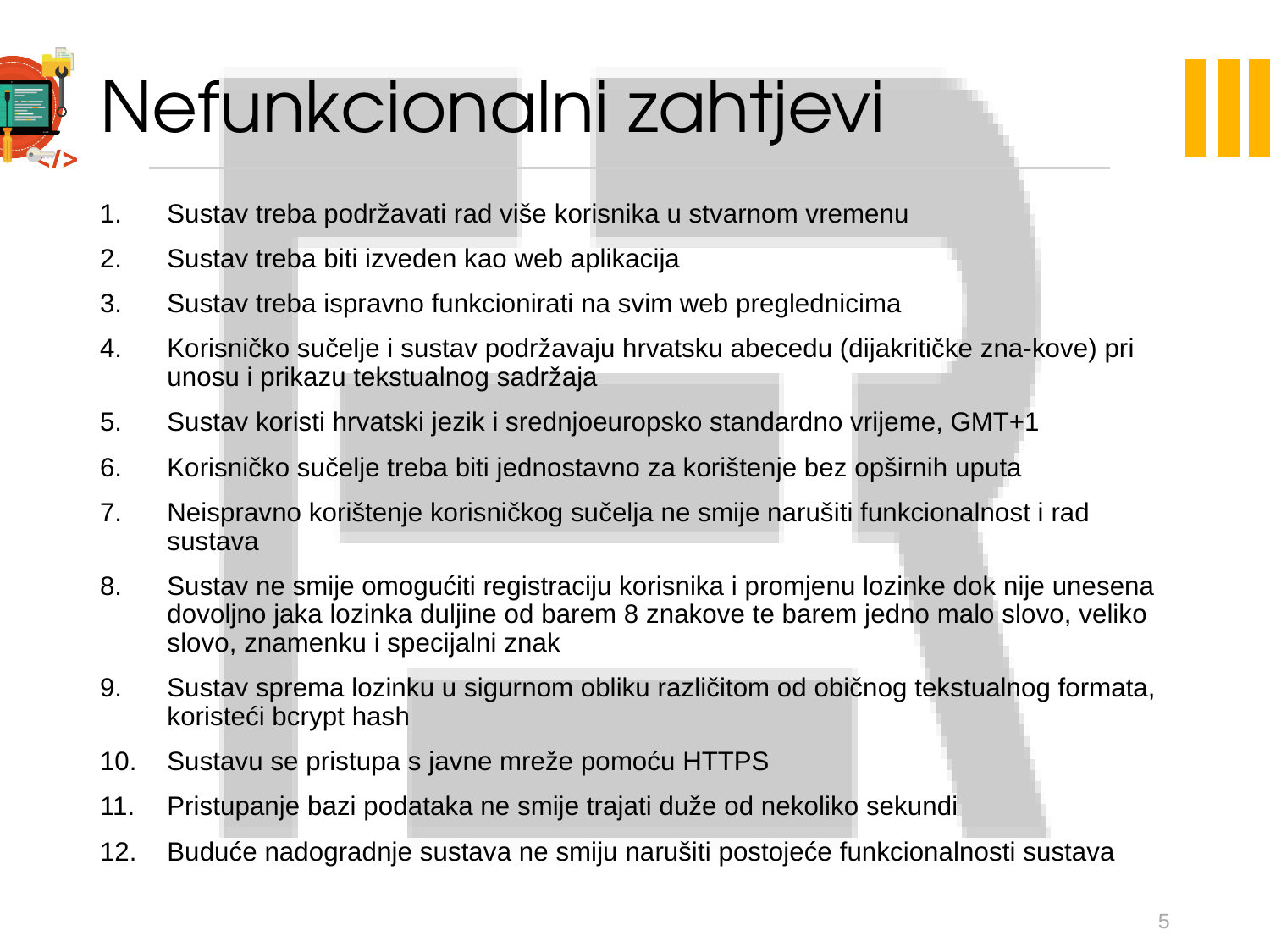

# Nefunkcionalni zahtjevi
Sustav treba podržavati rad više korisnika u stvarnom vremenu
Sustav treba biti izveden kao web aplikacija
Sustav treba ispravno funkcionirati na svim web preglednicima
Korisničko sučelje i sustav podržavaju hrvatsku abecedu (dijakritičke zna-kove) pri unosu i prikazu tekstualnog sadržaja
Sustav koristi hrvatski jezik i srednjoeuropsko standardno vrijeme, GMT+1
Korisničko sučelje treba biti jednostavno za korištenje bez opširnih uputa
Neispravno korištenje korisničkog sučelja ne smije narušiti funkcionalnost i rad sustava
Sustav ne smije omogućiti registraciju korisnika i promjenu lozinke dok nije unesena dovoljno jaka lozinka duljine od barem 8 znakove te barem jedno malo slovo, veliko slovo, znamenku i specijalni znak
Sustav sprema lozinku u sigurnom obliku različitom od običnog tekstualnog formata, koristeći bcrypt hash
Sustavu se pristupa s javne mreže pomoću HTTPS
Pristupanje bazi podataka ne smije trajati duže od nekoliko sekundi
Buduće nadogradnje sustava ne smiju narušiti postojeće funkcionalnosti sustava
5